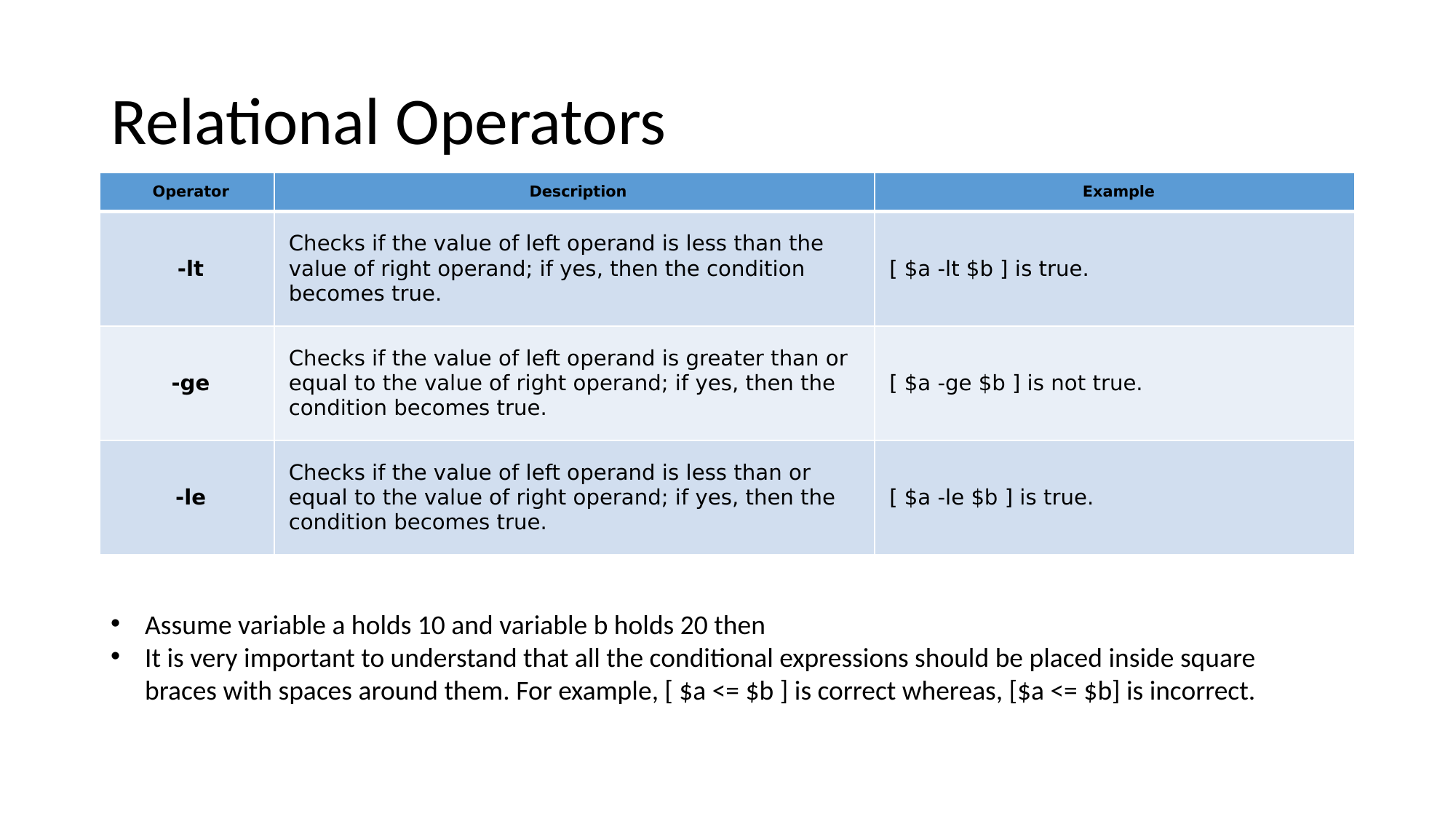

# Relational Operators
| Operator | Description | Example |
| --- | --- | --- |
| -lt | Checks if the value of left operand is less than the value of right operand; if yes, then the condition becomes true. | [ $a -lt $b ] is true. |
| -ge | Checks if the value of left operand is greater than or equal to the value of right operand; if yes, then the condition becomes true. | [ $a -ge $b ] is not true. |
| -le | Checks if the value of left operand is less than or equal to the value of right operand; if yes, then the condition becomes true. | [ $a -le $b ] is true. |
Assume variable a holds 10 and variable b holds 20 then
It is very important to understand that all the conditional expressions should be placed inside square braces with spaces around them. For example, [ $a <= $b ] is correct whereas, [$a <= $b] is incorrect.